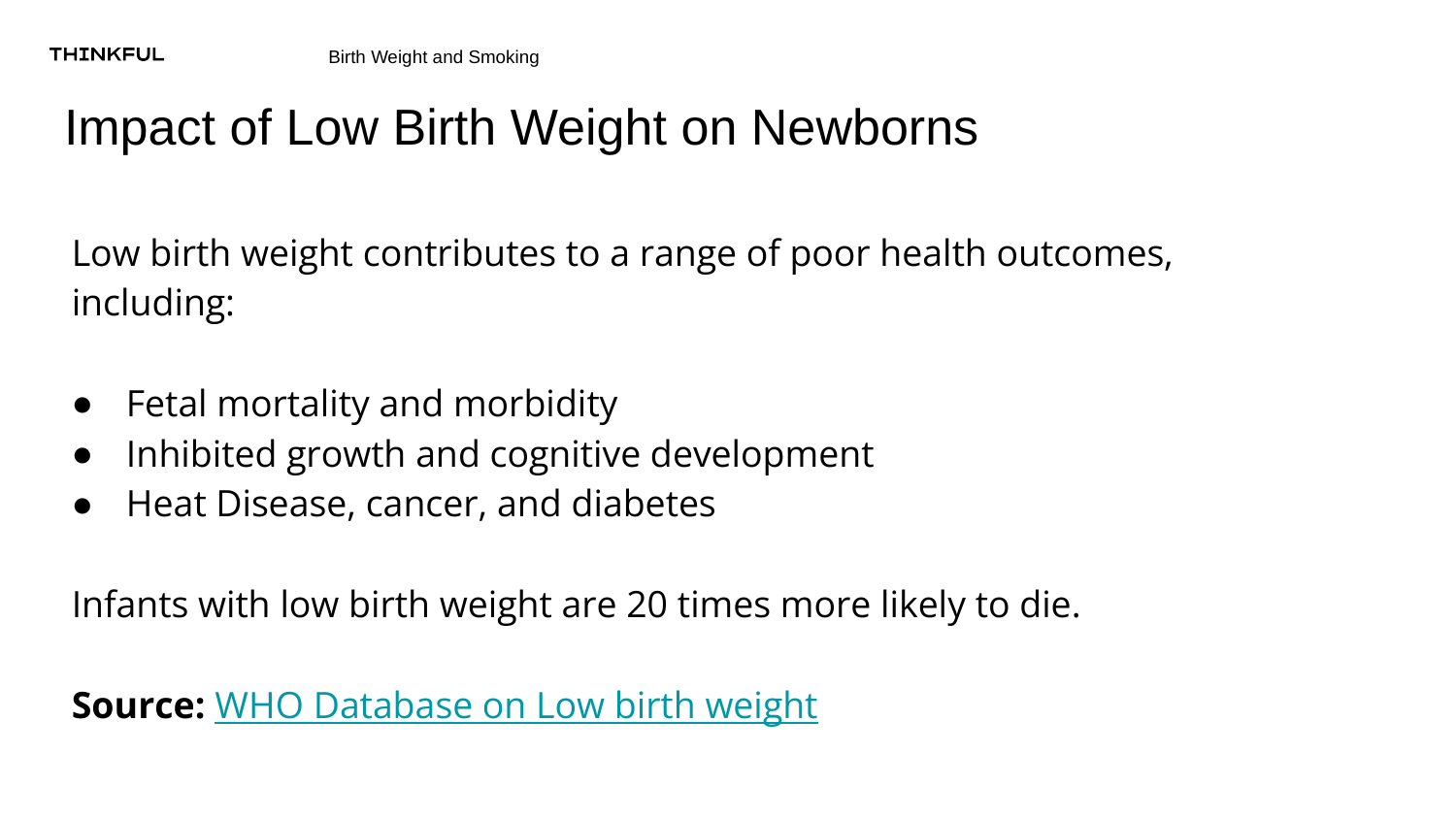

# Impact of Low Birth Weight on Newborns
Low birth weight contributes to a range of poor health outcomes,
including:

Fetal mortality and morbidity
Inhibited growth and cognitive development
Heat Disease, cancer, and diabetes

Infants with low birth weight are 20 times more likely to die.

Source: WHO Database on Low birth weight